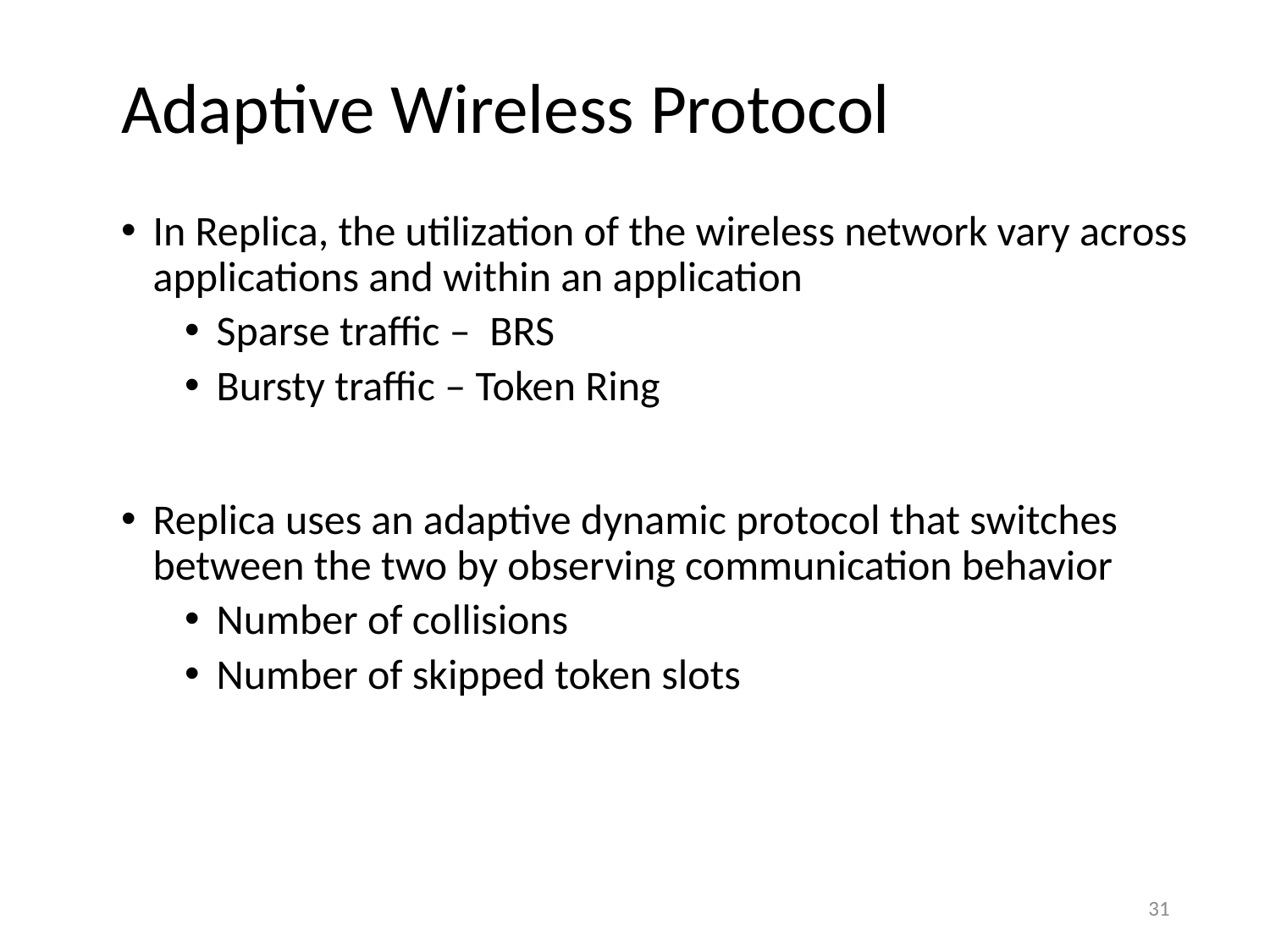

Adaptive Wireless Protocol
In Replica, the utilization of the wireless network vary across applications and within an application
Sparse traffic –  BRS
Bursty traffic – Token Ring

Replica uses an adaptive dynamic protocol that switches between the two by observing communication behavior
Number of collisions
Number of skipped token slots

31